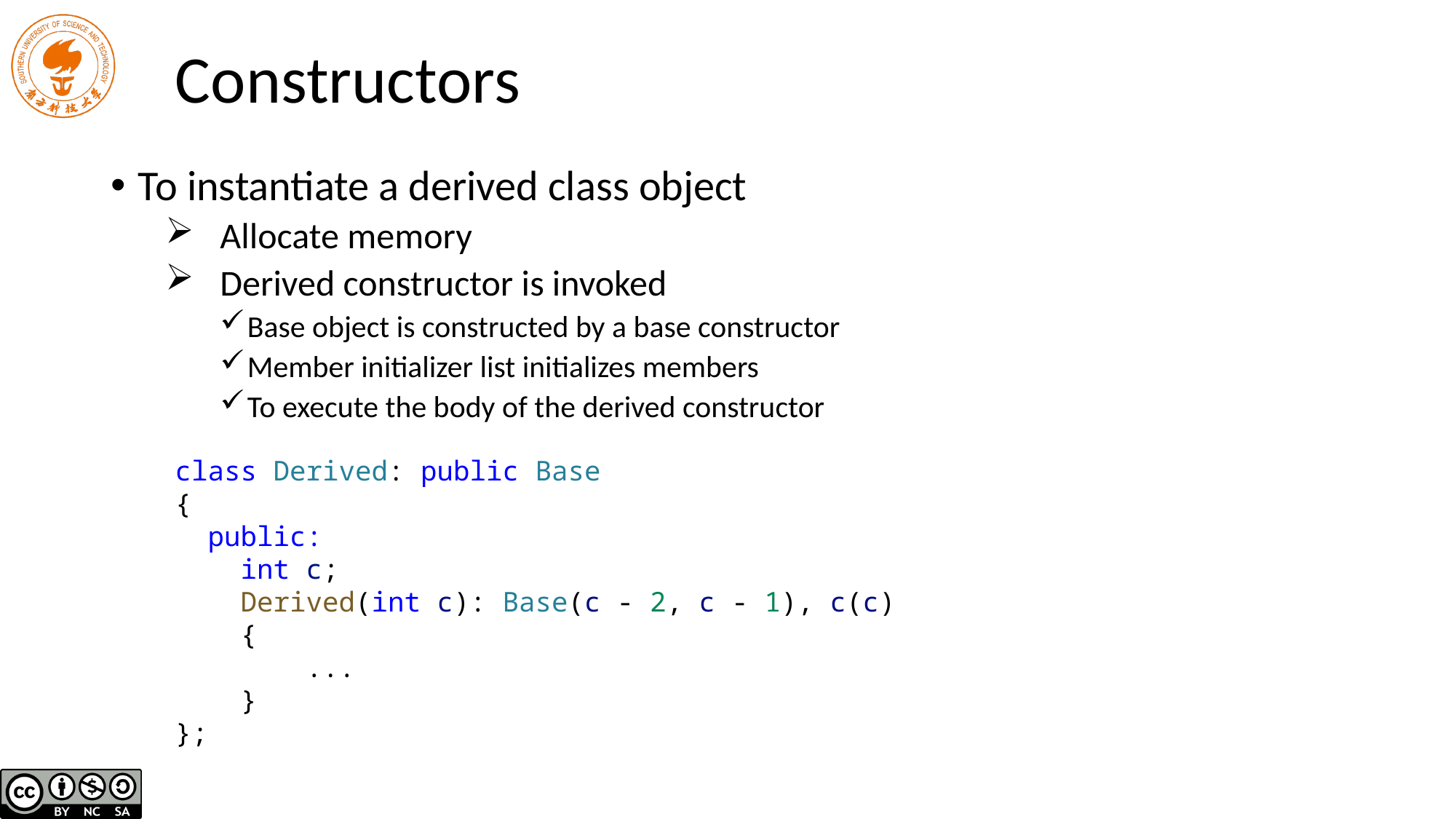

# Constructors
To instantiate a derived class object
Allocate memory
Derived constructor is invoked
Base object is constructed by a base constructor
Member initializer list initializes members
To execute the body of the derived constructor
class Derived: public Base
{
  public:
    int c;
    Derived(int c): Base(c - 2, c - 1), c(c)
    {
        ...
    }
};